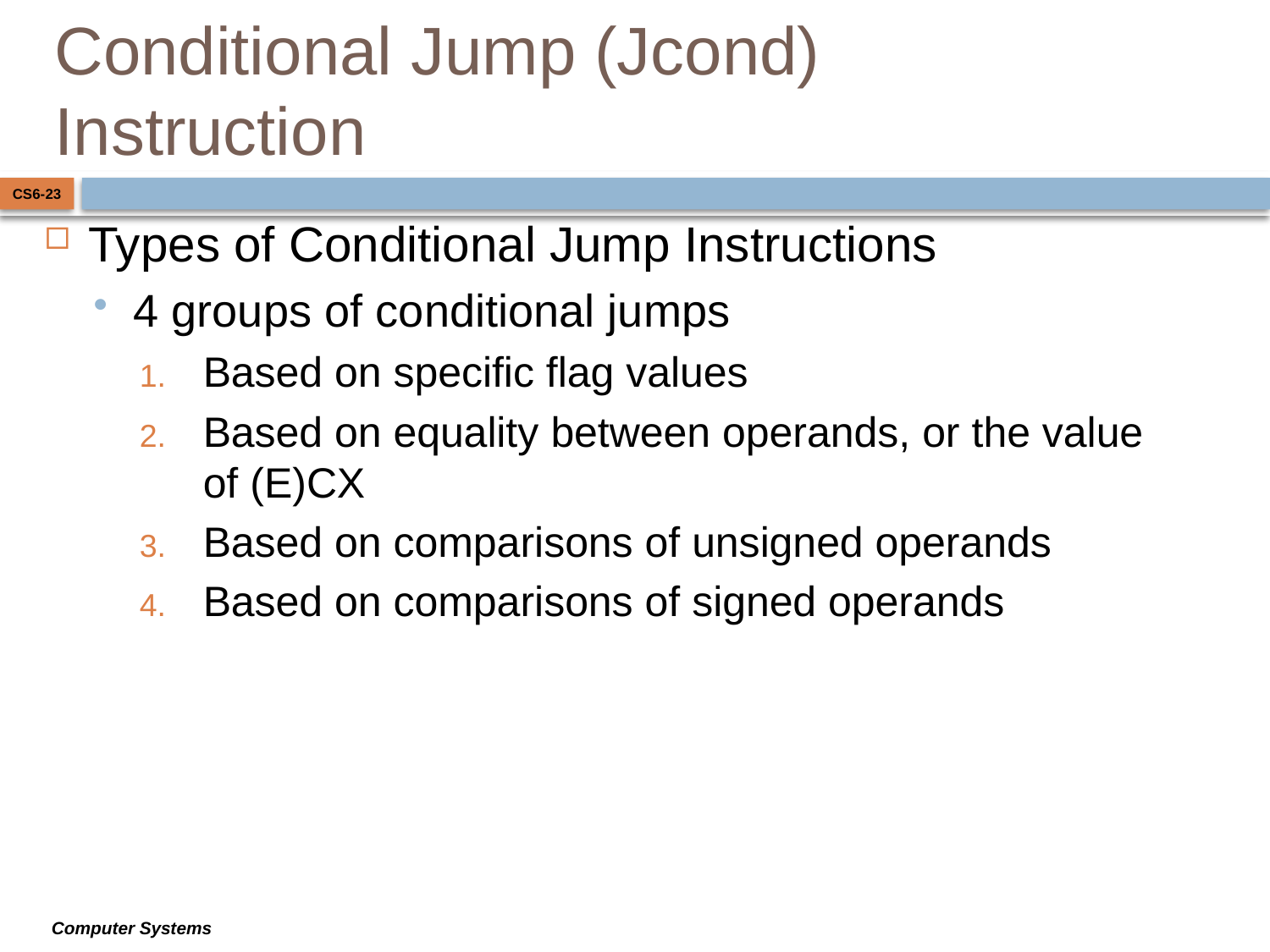

# Conditional Jump (Jcond)  Instruction
CS6-23
Types of Conditional Jump Instructions
4 groups of conditional jumps
Based on specific flag values
Based on equality between operands, or the value of (E)CX
Based on comparisons of unsigned operands
Based on comparisons of signed operands